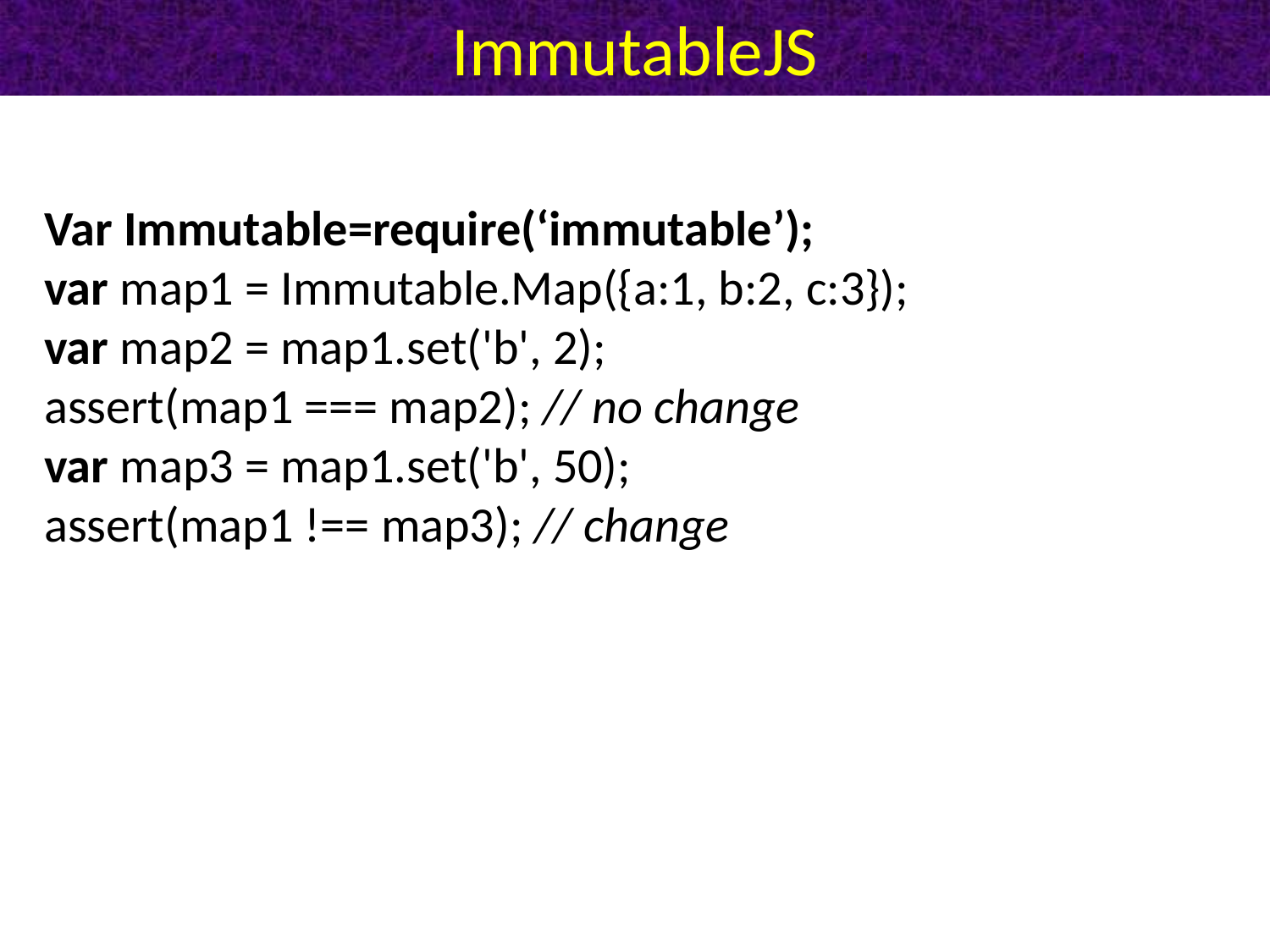

# ImmutableJS
Var Immutable=require(‘immutable’);
var map1 = Immutable.Map({a:1, b:2, c:3});
var map2 = map1.set('b', 2);
assert(map1 === map2); // no change
var map3 = map1.set('b', 50);
assert(map1 !== map3); // change